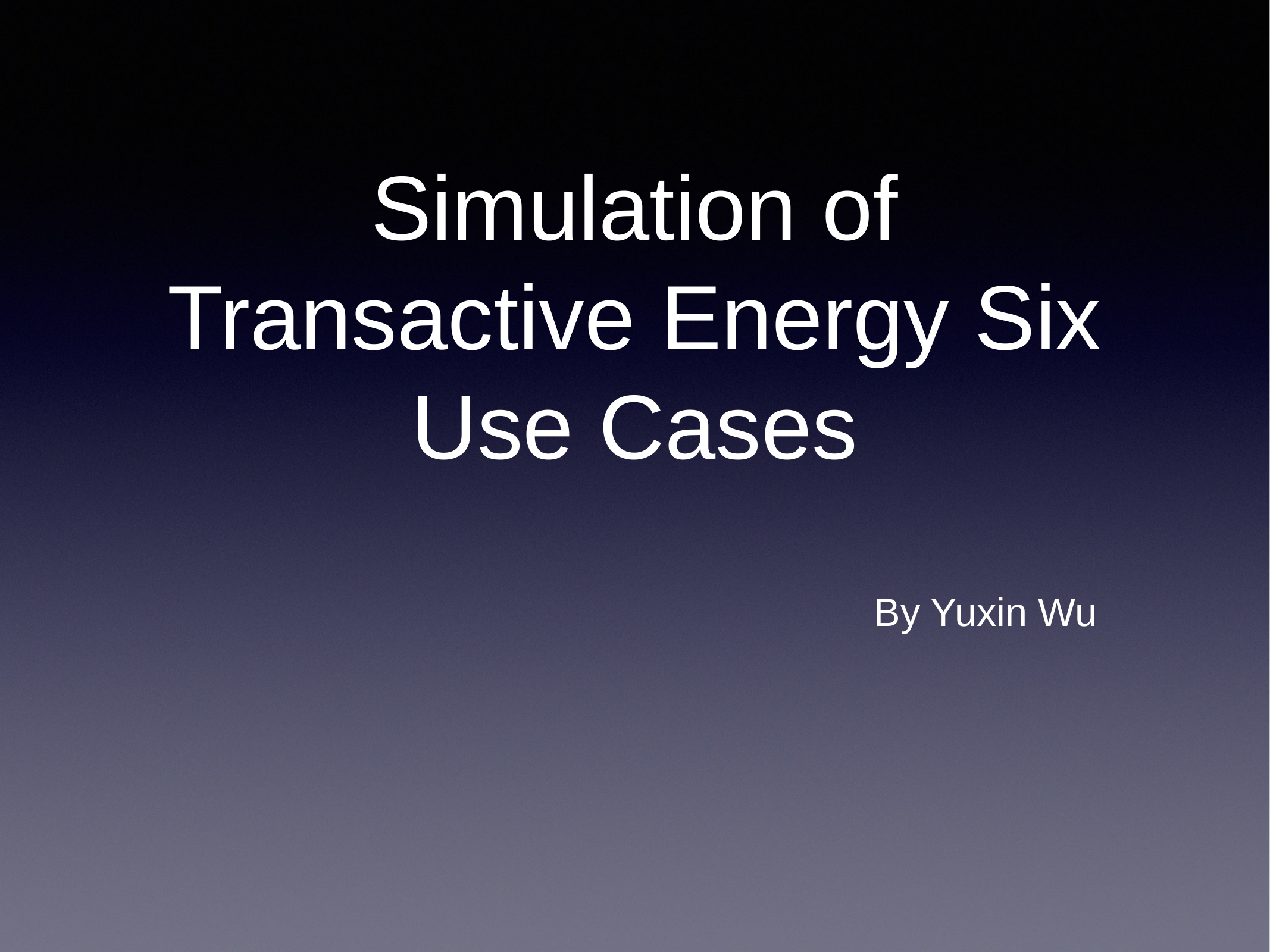

# Simulation of Transactive Energy Six Use Cases
By Yuxin Wu